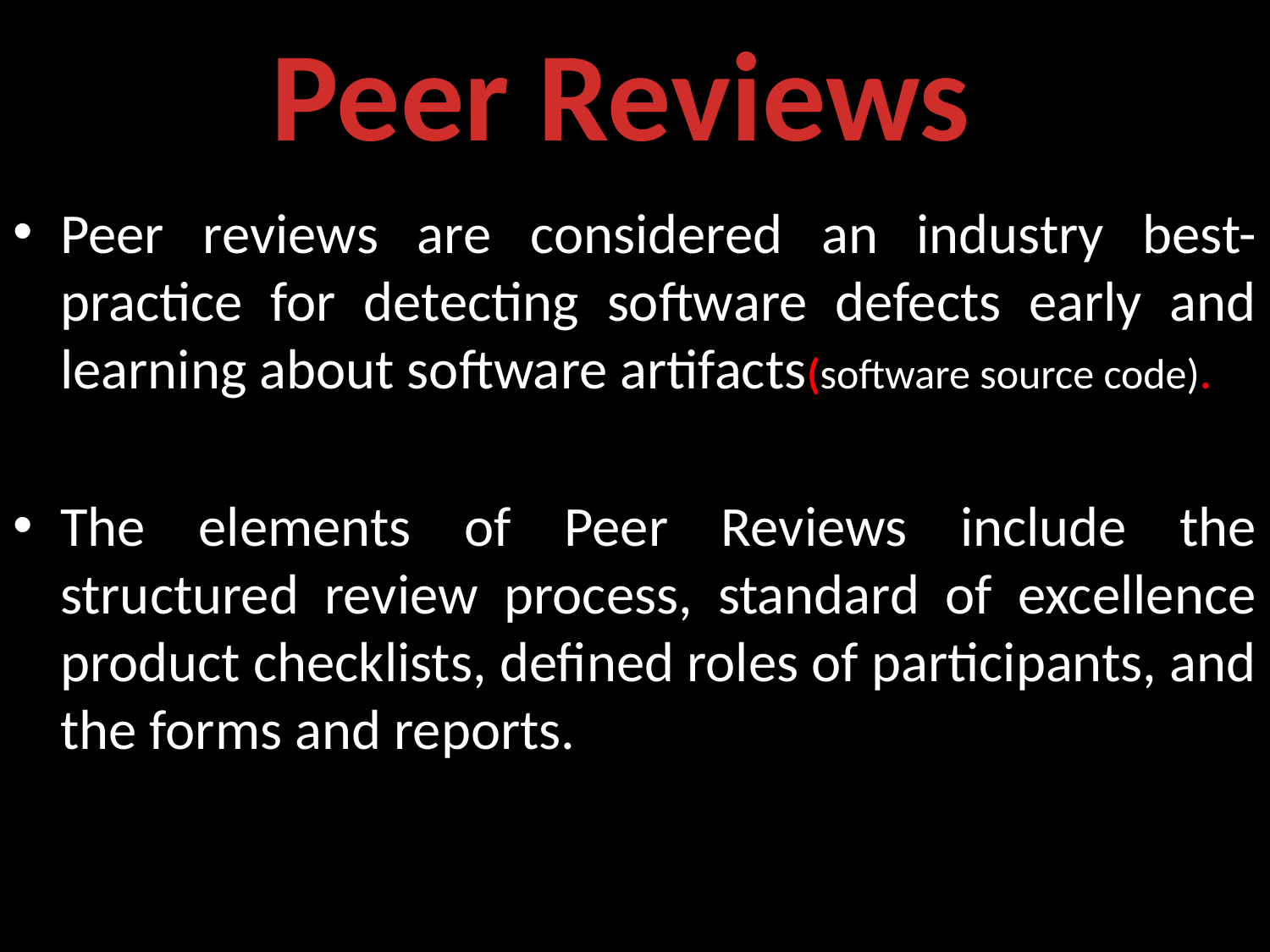

# Peer Reviews
Peer reviews are considered an industry best-practice for detecting software defects early and learning about software artifacts(software source code).

The elements of Peer Reviews include the structured review process, standard of excellence product checklists, defined roles of participants, and the forms and reports.